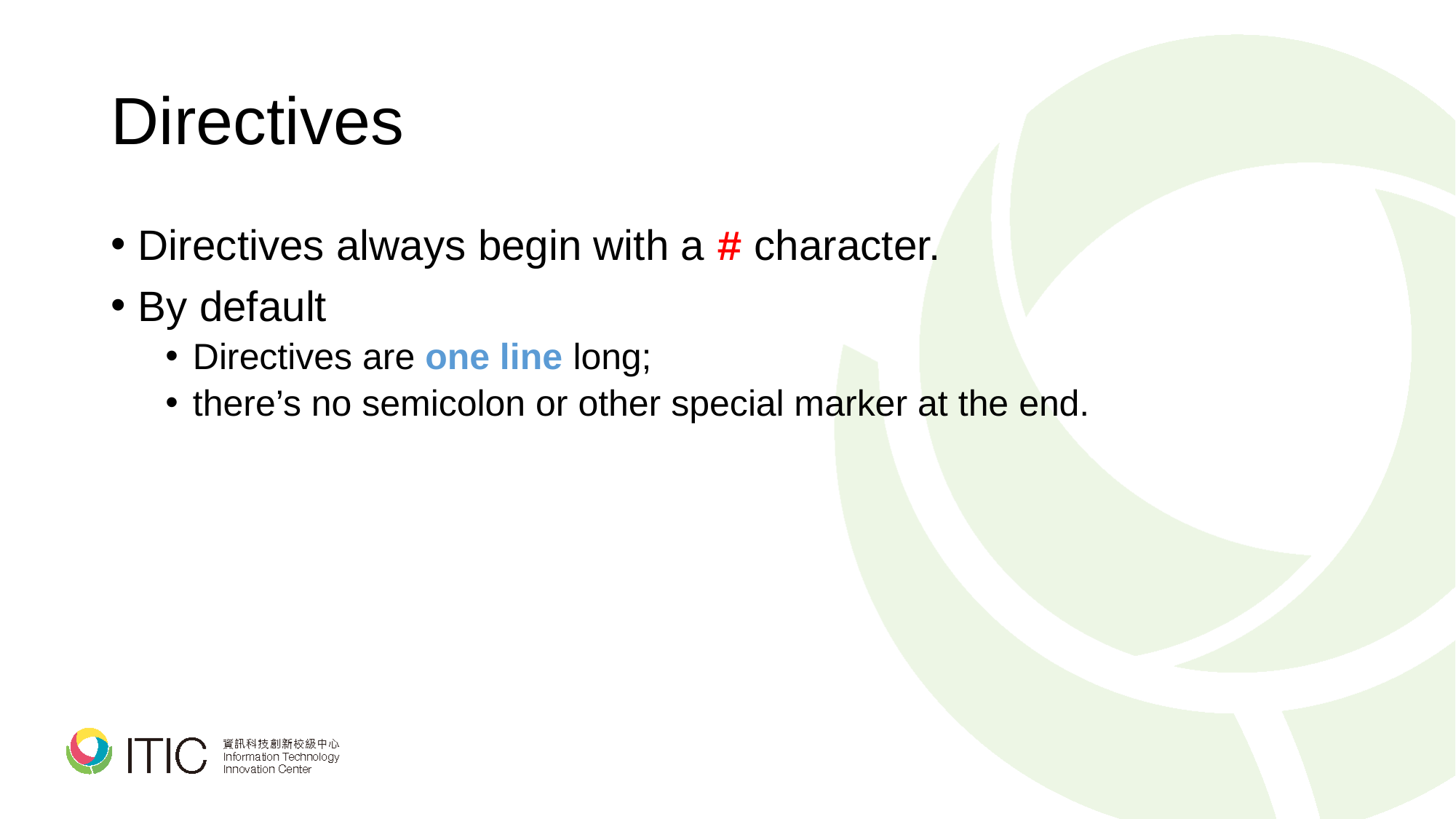

# Directives
Directives always begin with a # character.
By default
Directives are one line long;
there’s no semicolon or other special marker at the end.